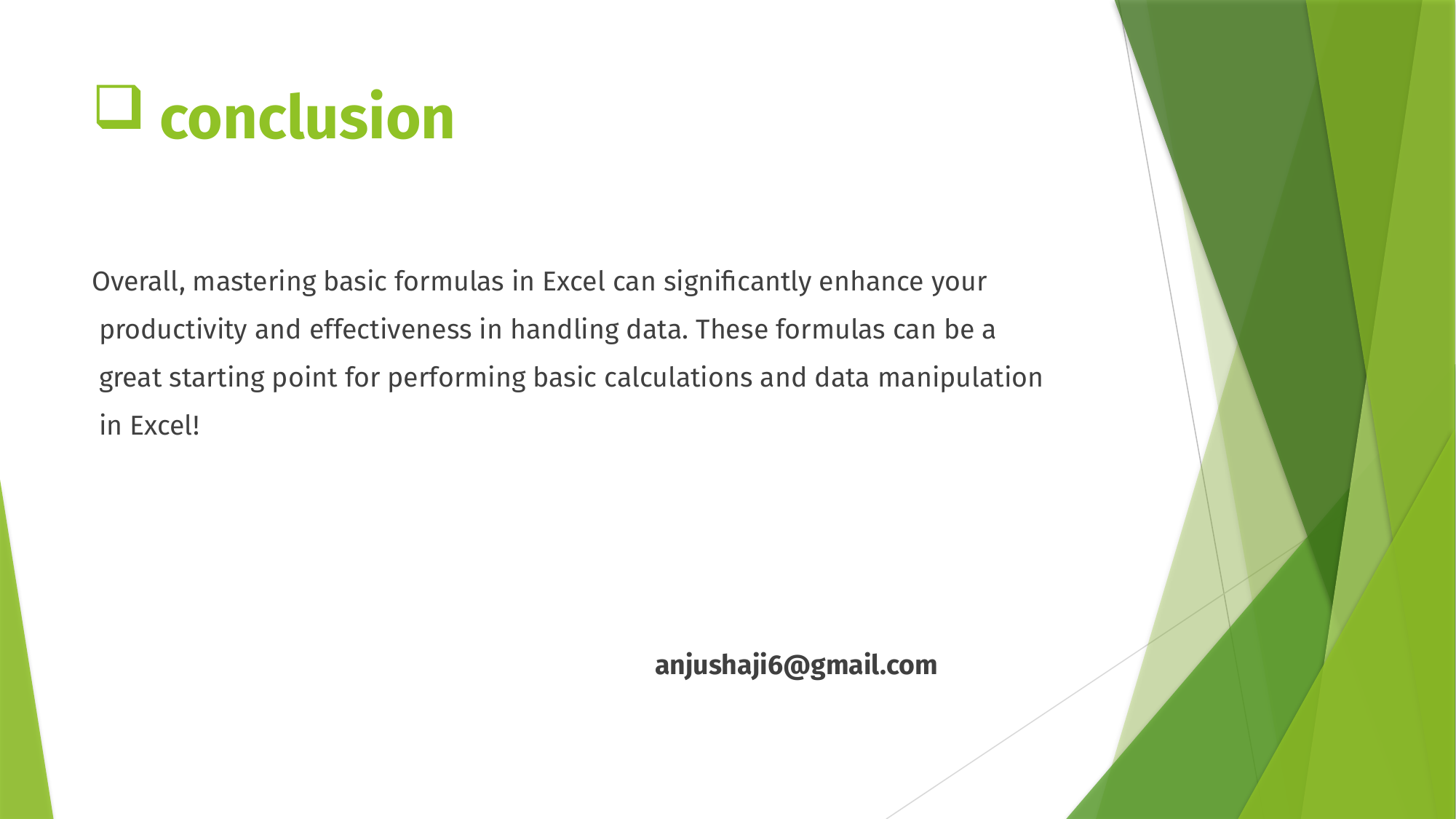

# conclusion
Overall, mastering basic formulas in Excel can significantly enhance your
 productivity and effectiveness in handling data. These formulas can be a
 great starting point for performing basic calculations and data manipulation
 in Excel!

                                                                                      anjushaji6@gmail.com